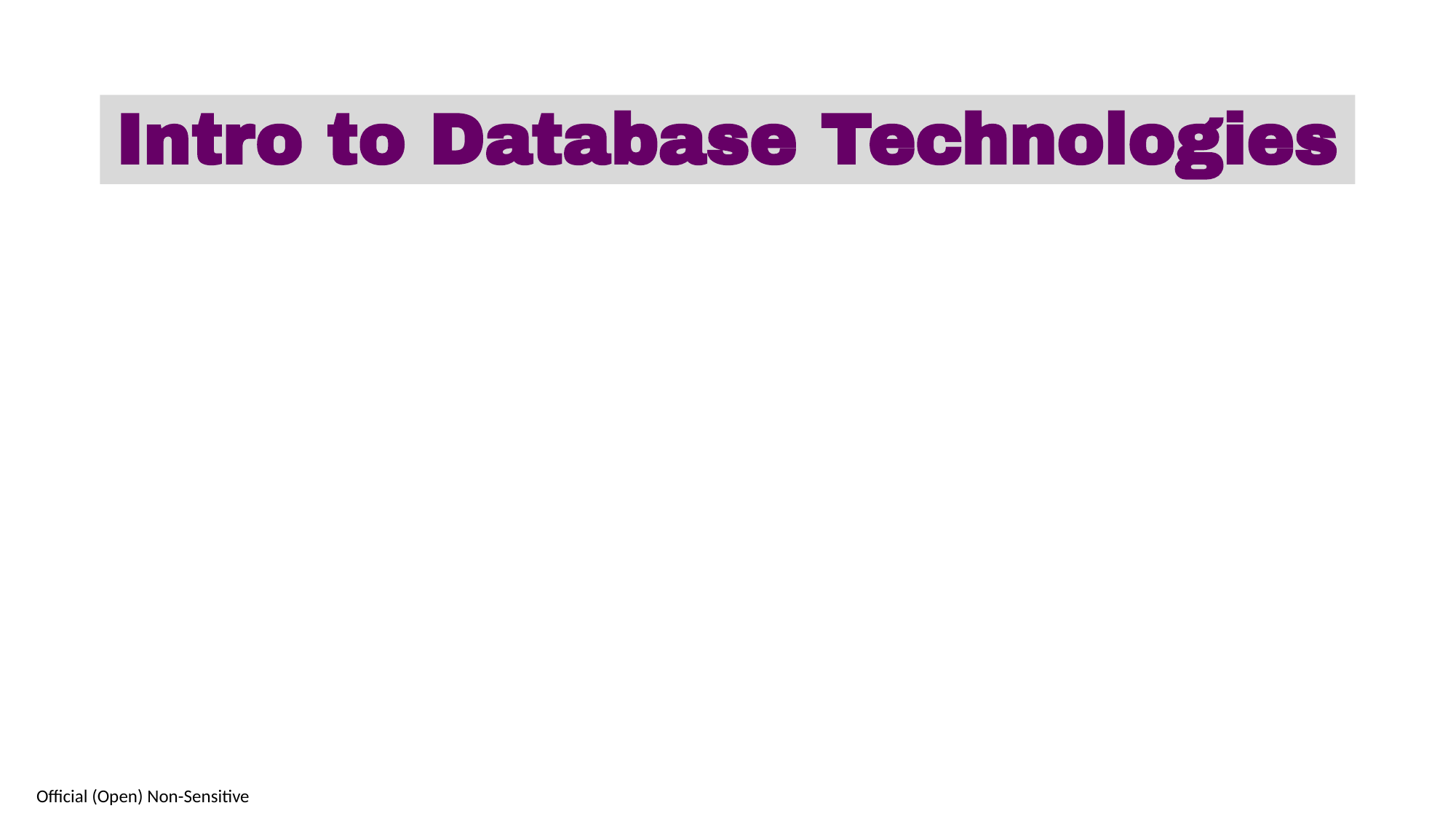

# Intro to Database Technologies
3
Official (Open) Non-Sensitive